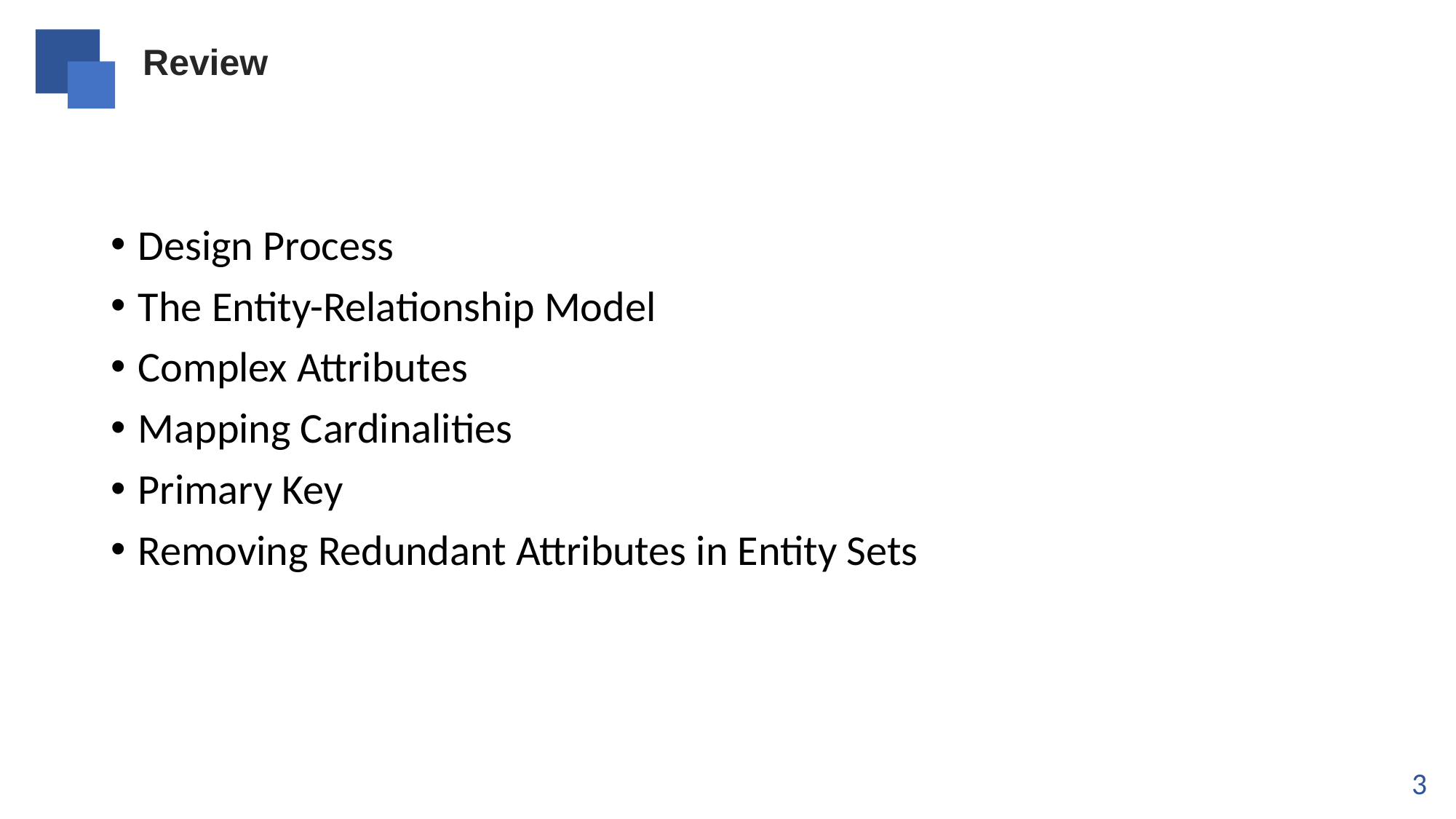

Review
Design Process
The Entity-Relationship Model
Complex Attributes
Mapping Cardinalities
Primary Key
Removing Redundant Attributes in Entity Sets
3